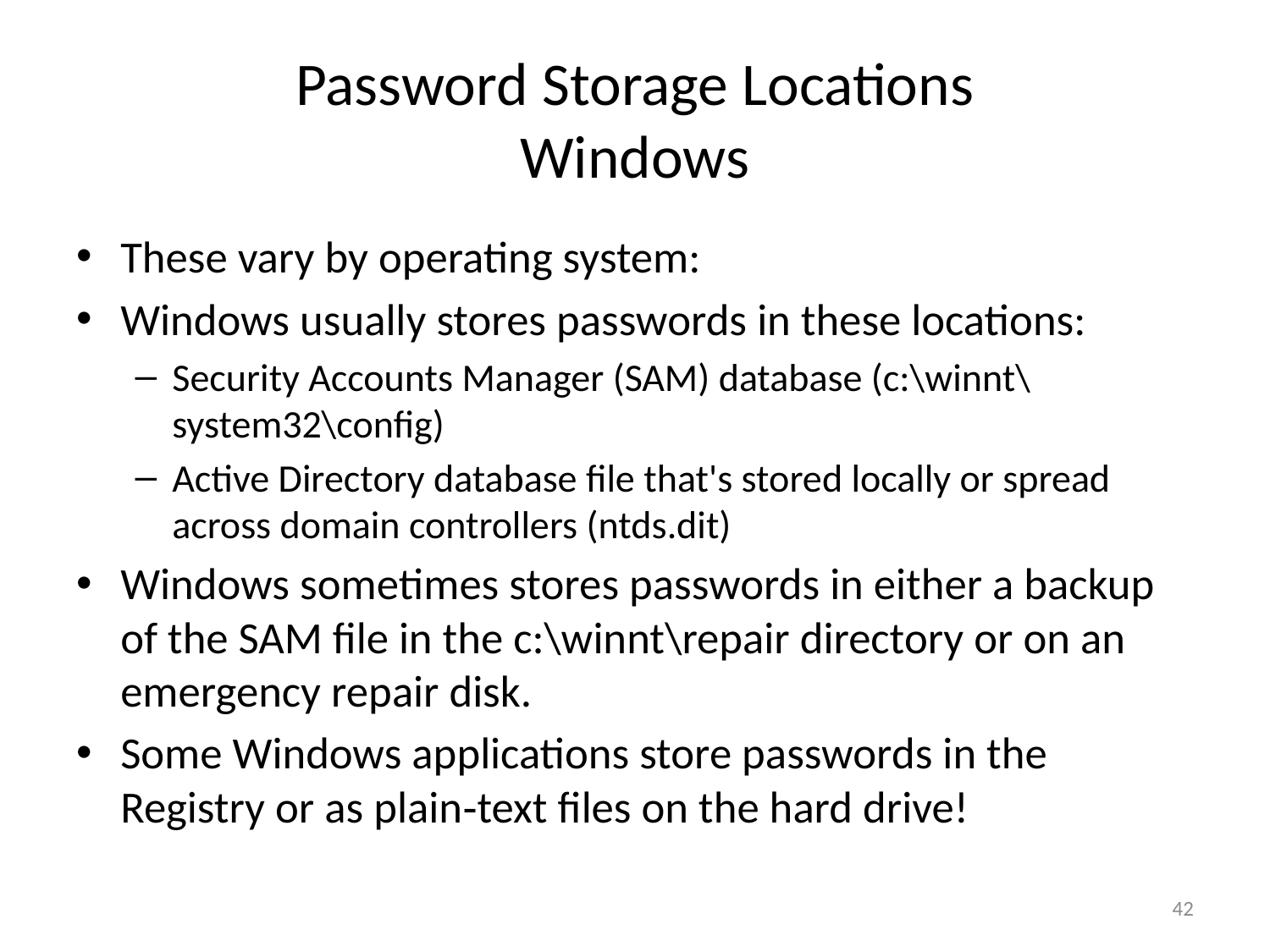

# Password Storage Locations Windows
These vary by operating system:
Windows usually stores passwords in these locations:
Security Accounts Manager (SAM) database (c:\winnt\system32\config)
Active Directory database file that's stored locally or spread across domain controllers (ntds.dit)
Windows sometimes stores passwords in either a backup of the SAM file in the c:\winnt\repair directory or on an emergency repair disk.
Some Windows applications store passwords in the Registry or as plain‐text files on the hard drive!

42